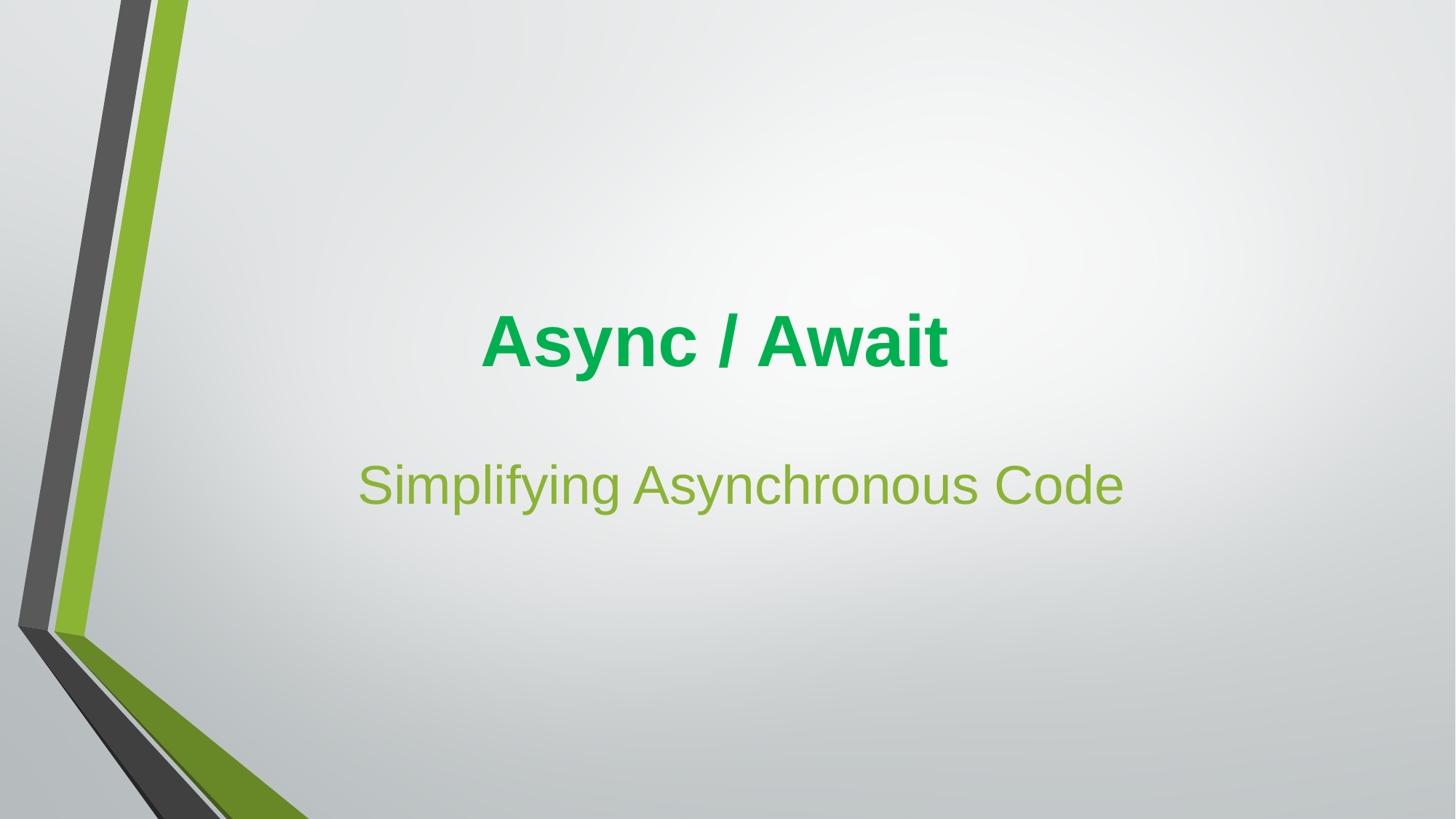

# Async / Await
Simplifying Asynchronous Code